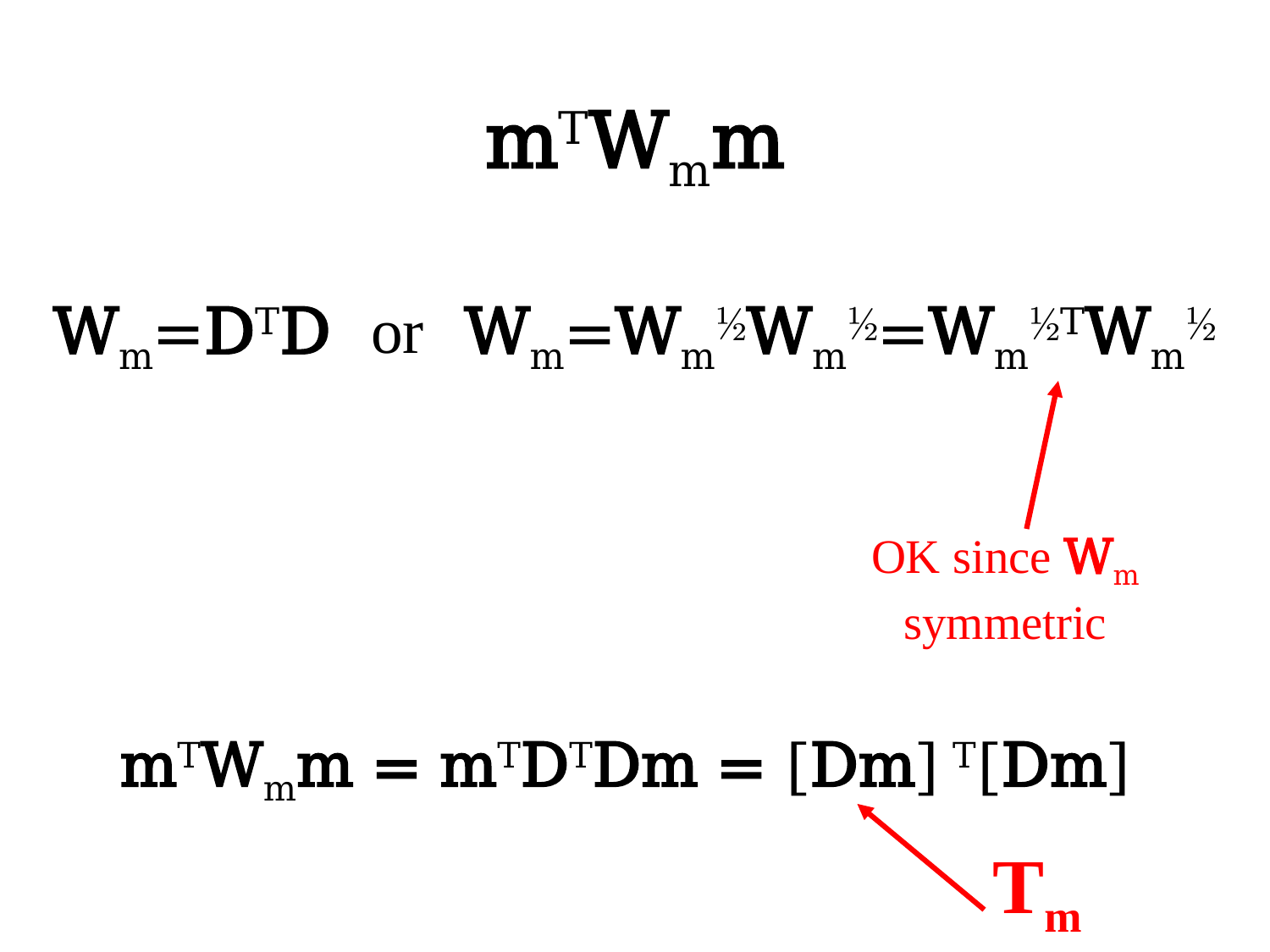

# mTWmm
Wm=DTD  or  Wm=Wm½Wm½=Wm½TWm½
OK since Wm symmetric
mTWmm = mTDTDm = [Dm] T[Dm]
Tm